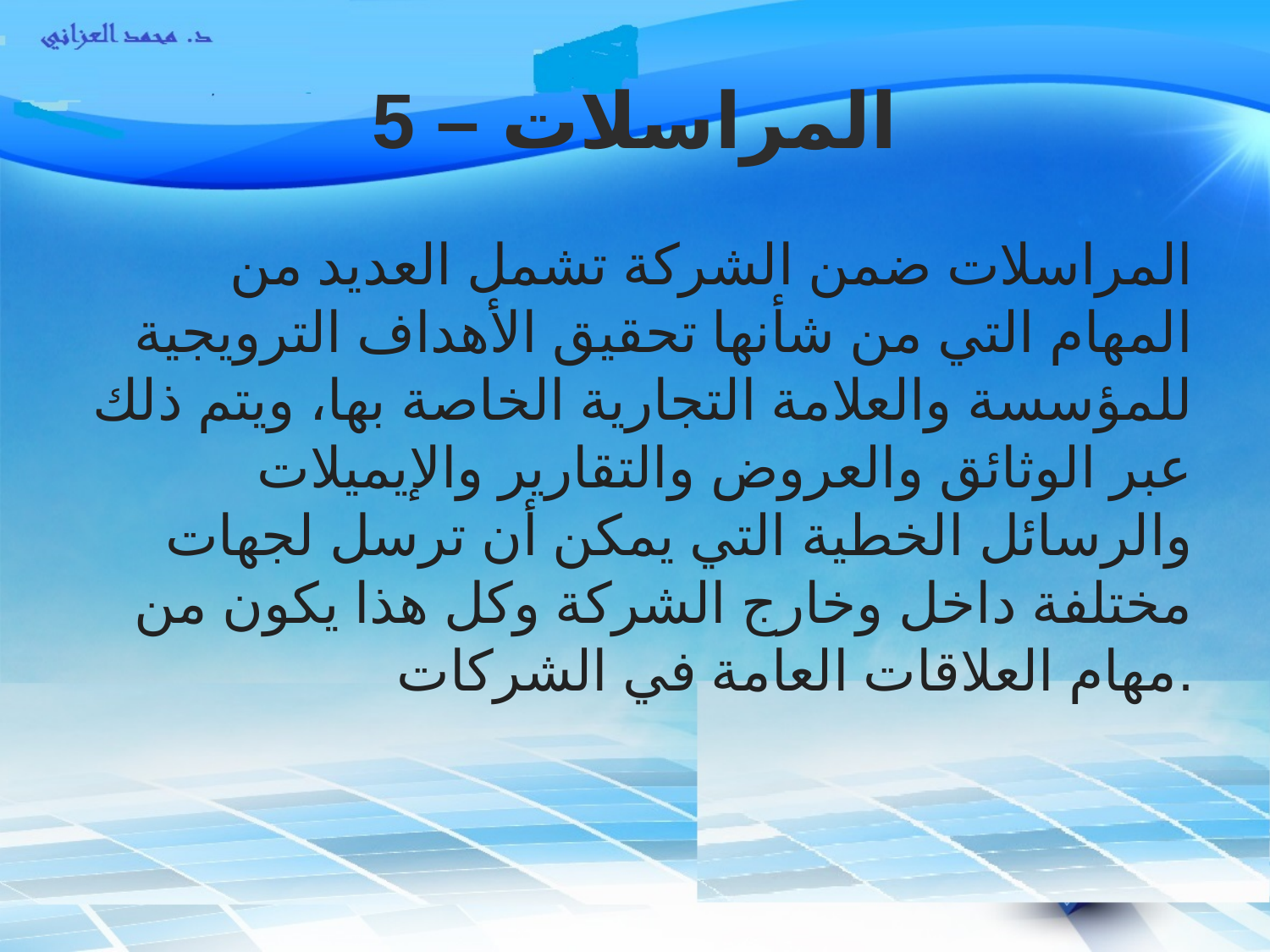

# 5 – المراسلات
المراسلات ضمن الشركة تشمل العديد من المهام التي من شأنها تحقيق الأهداف الترويجية للمؤسسة والعلامة التجارية الخاصة بها، ويتم ذلك عبر الوثائق والعروض والتقارير والإيميلات والرسائل الخطية التي يمكن أن ترسل لجهات مختلفة داخل وخارج الشركة وكل هذا يكون من مهام العلاقات العامة في الشركات.